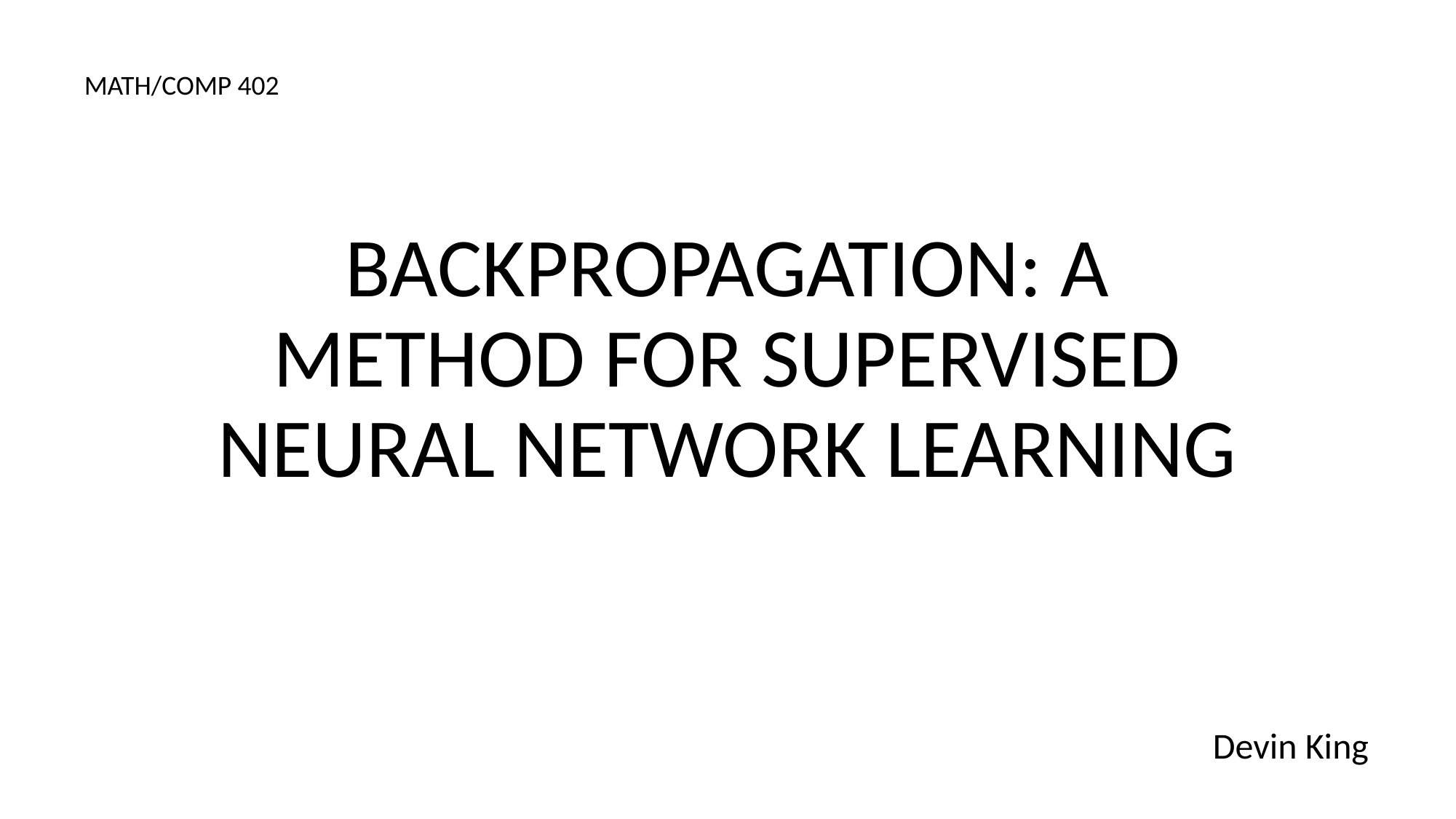

MATH/COMP 402
# BACKPROPAGATION: A METHOD FOR SUPERVISED NEURAL NETWORK LEARNING
Devin King